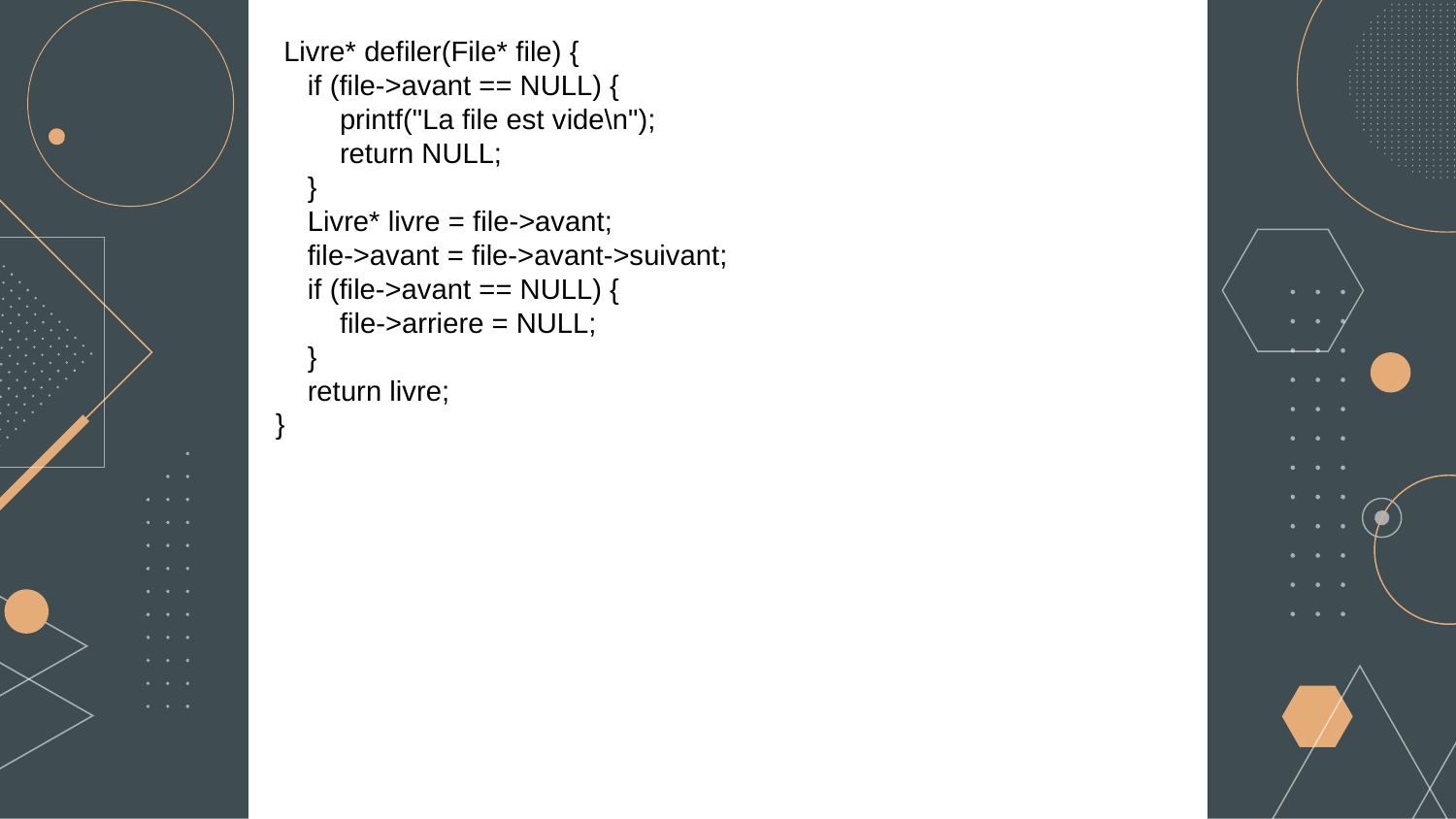

Livre* defiler(File* file) {
    if (file->avant == NULL) {
        printf("La file est vide\n");
        return NULL;
    }
    Livre* livre = file->avant;
    file->avant = file->avant->suivant;
    if (file->avant == NULL) {
        file->arriere = NULL;
    }
    return livre;
}